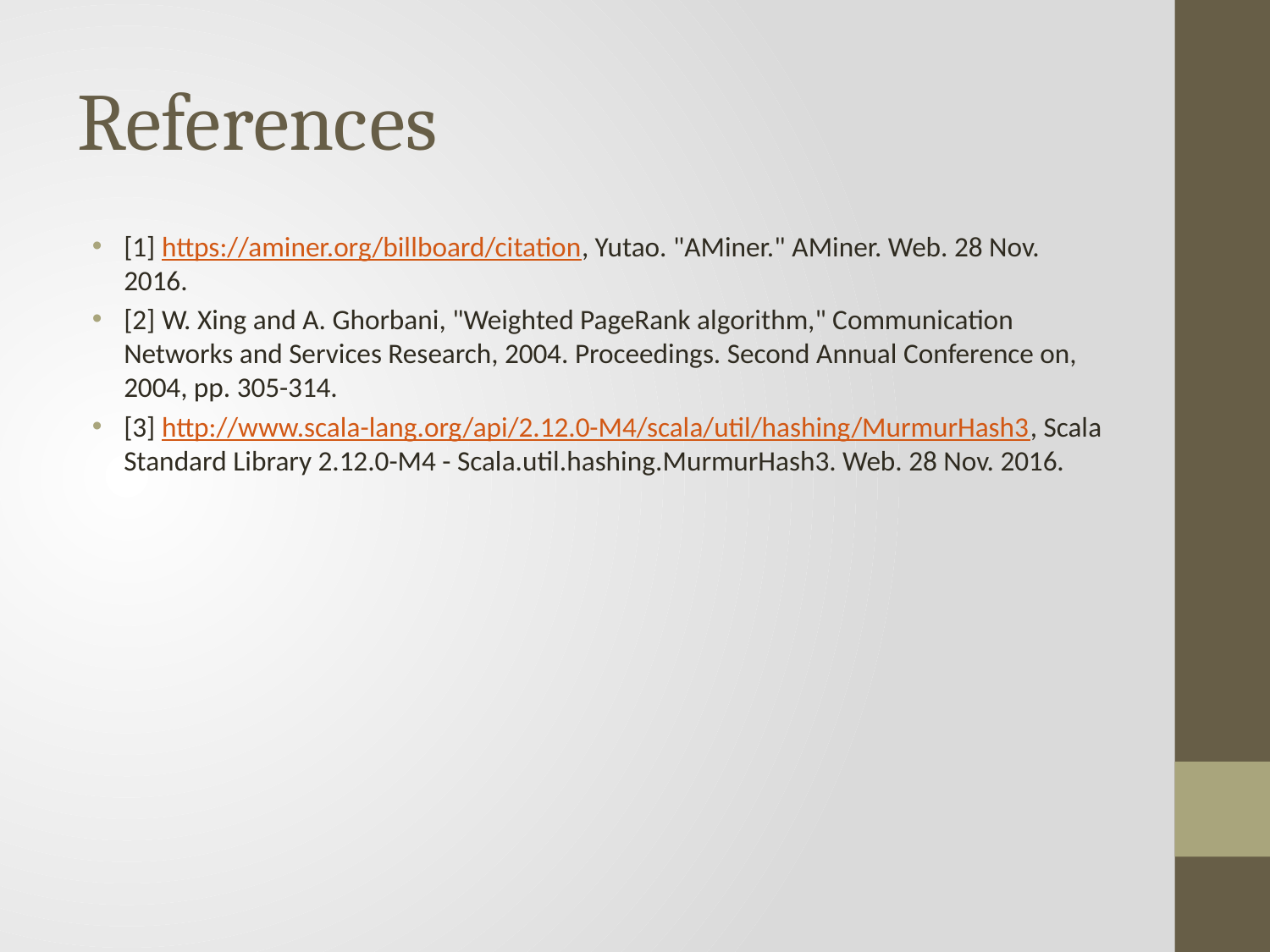

# References
[1] https://aminer.org/billboard/citation, Yutao. "AMiner." AMiner. Web. 28 Nov. 2016.
[2] W. Xing and A. Ghorbani, "Weighted PageRank algorithm," Communication Networks and Services Research, 2004. Proceedings. Second Annual Conference on, 2004, pp. 305-314.
[3] http://www.scala-lang.org/api/2.12.0-M4/scala/util/hashing/MurmurHash3, Scala Standard Library 2.12.0-M4 - Scala.util.hashing.MurmurHash3. Web. 28 Nov. 2016.